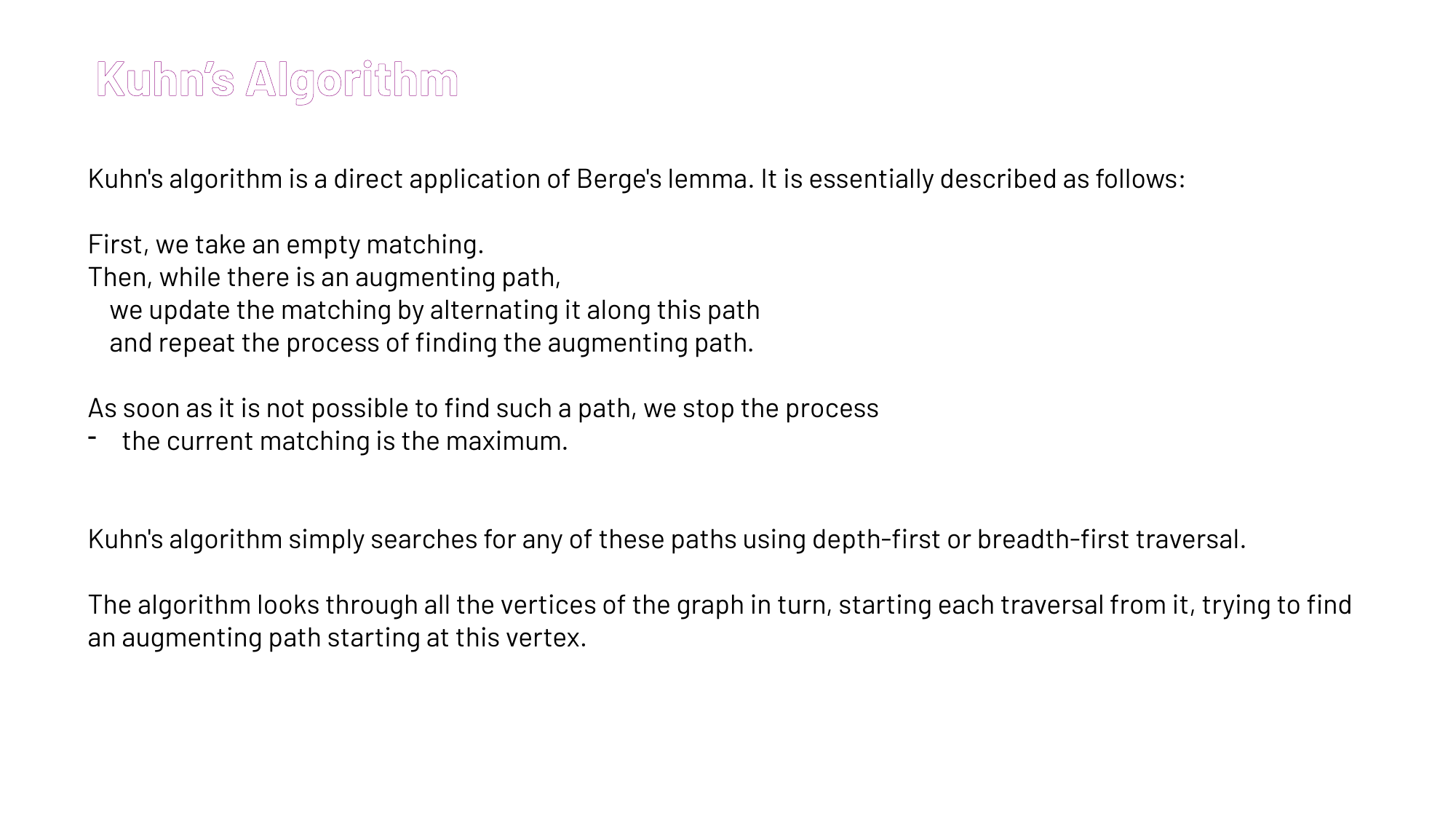

Kuhn’s Algorithm
Kuhn's algorithm is a direct application of Berge's lemma. It is essentially described as follows:

First, we take an empty matching.
Then, while there is an augmenting path,
    we update the matching by alternating it along this path
    and repeat the process of finding the augmenting path.

As soon as it is not possible to find such a path, we stop the process
the current matching is the maximum.

Kuhn's algorithm simply searches for any of these paths using depth-first or breadth-first traversal.

The algorithm looks through all the vertices of the graph in turn, starting each traversal from it, trying to find an augmenting path starting at this vertex.